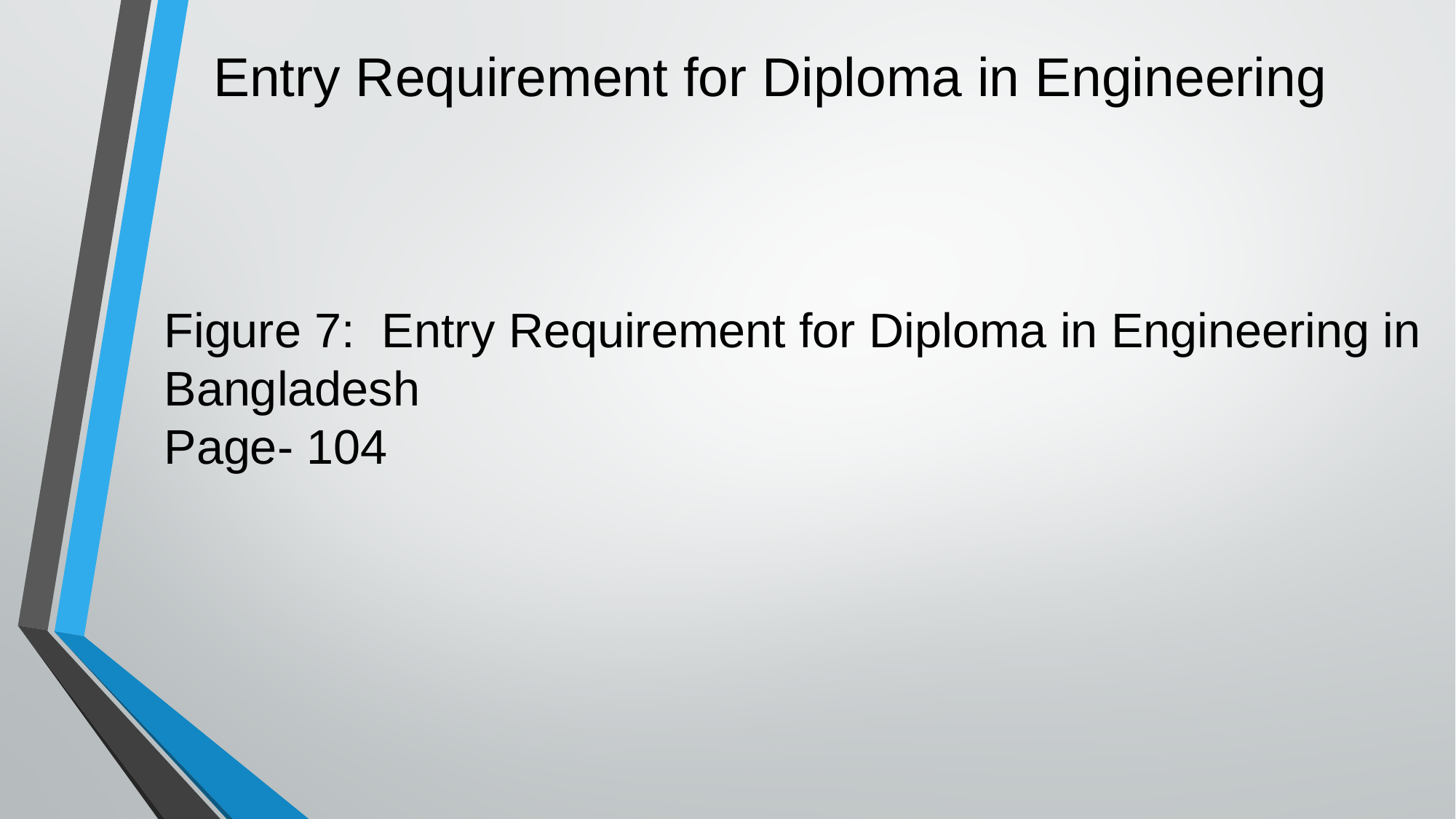

Entry Requirement for Diploma in Engineering

Figure 7:  Entry Requirement for Diploma in Engineering in Bangladesh
Page- 104